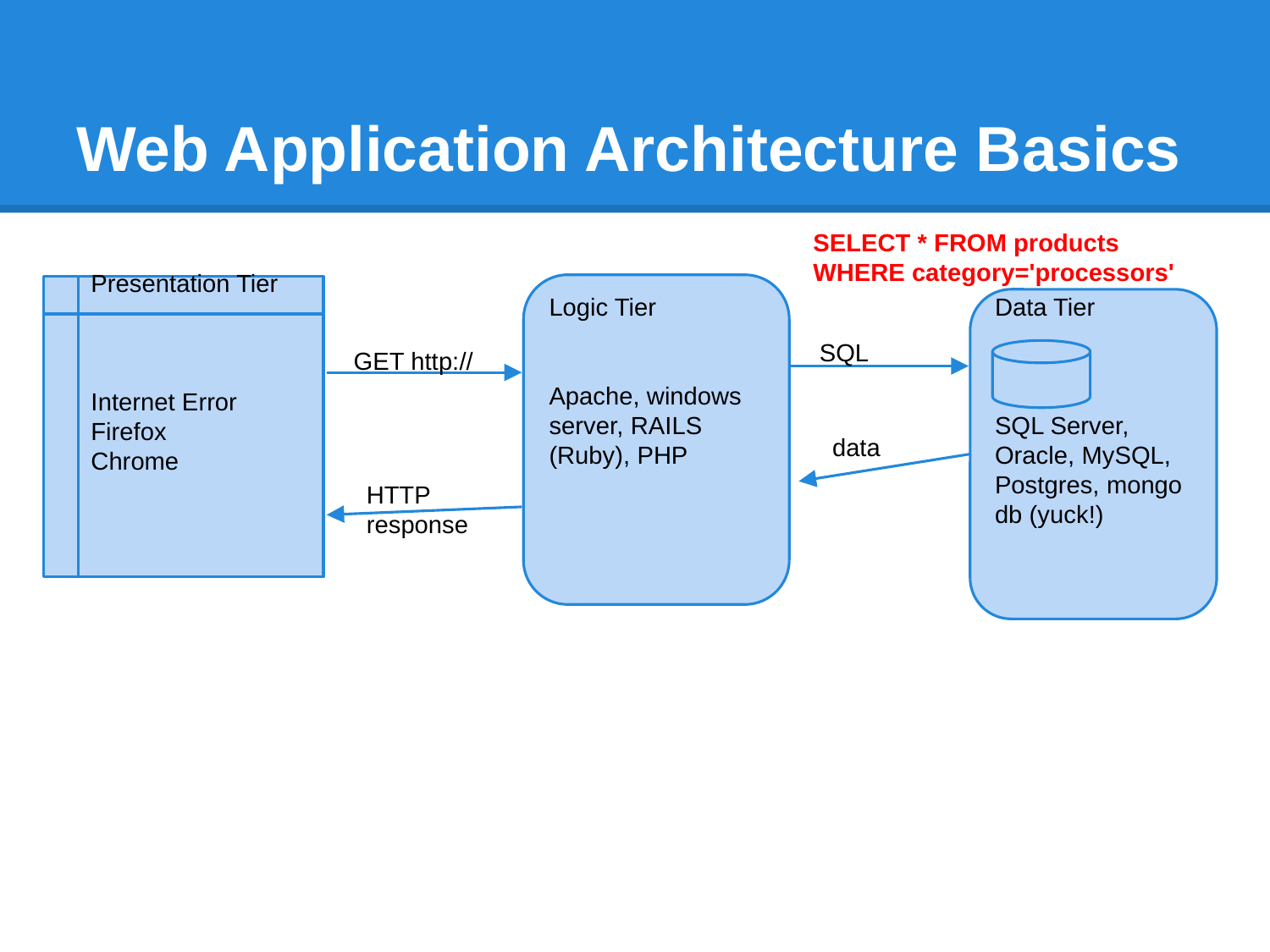

# Web Application Architecture Basics
SELECT * FROM products
WHERE category='processors'

Logic Tier

Apache, windows server, RAILS (Ruby), PHP

Presentation Tier

Internet Error
Firefox
Chrome

Data Tier

SQL Server, Oracle, MySQL, Postgres, mongo db (yuck!)

SQL

GET http://

data
HTTP response